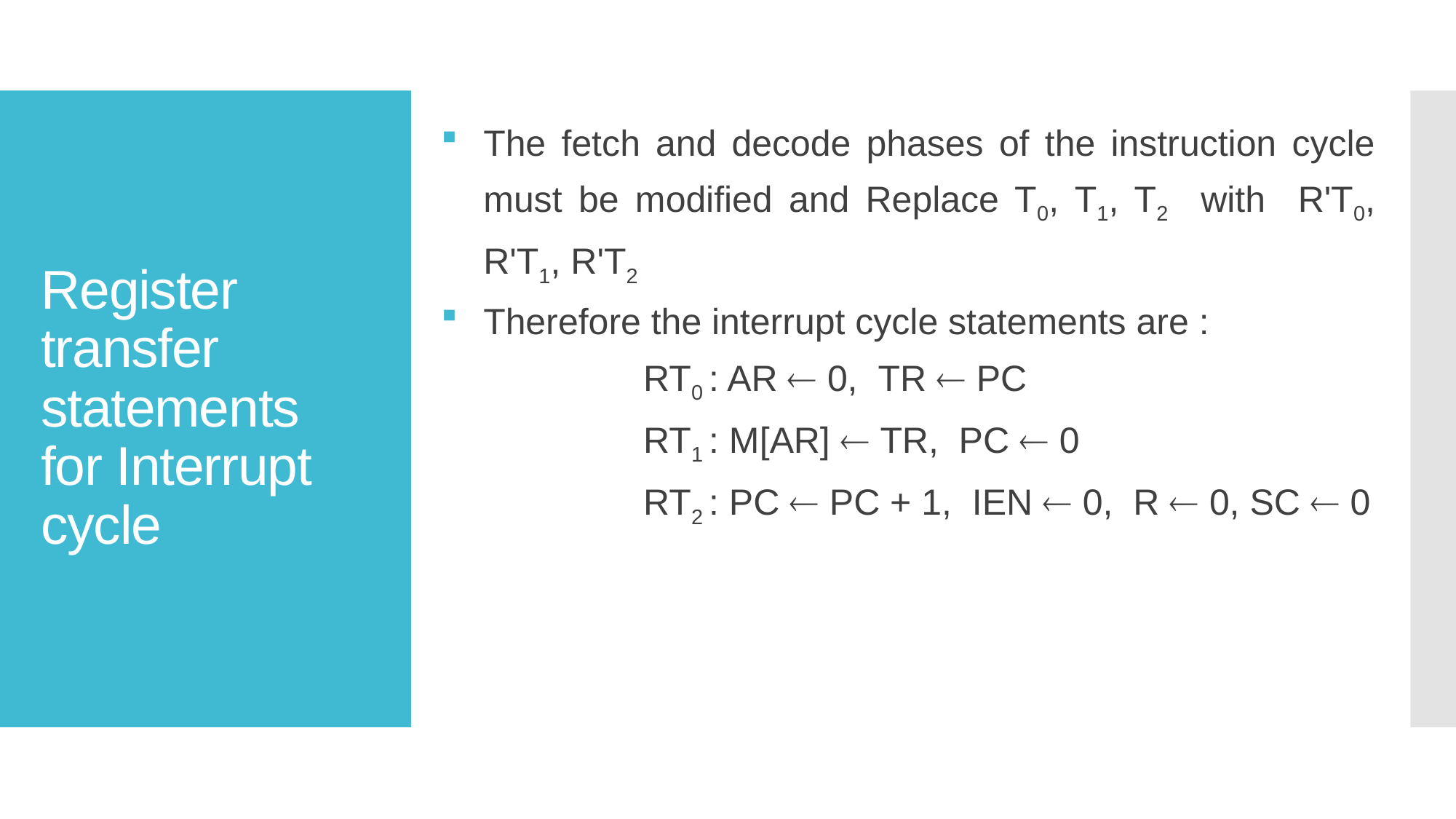

The fetch and decode phases of the instruction cycle must be modified and Replace T0, T1, T2  with  R'T0, R'T1, R'T2
Therefore the interrupt cycle statements are :
RT0 : AR ← 0,  TR ← PC
RT1 : M[AR] ← TR,  PC ← 0
RT2 : PC ← PC + 1,  IEN ← 0,  R ← 0, SC ← 0
# Register transfer statements for Interrupt cycle